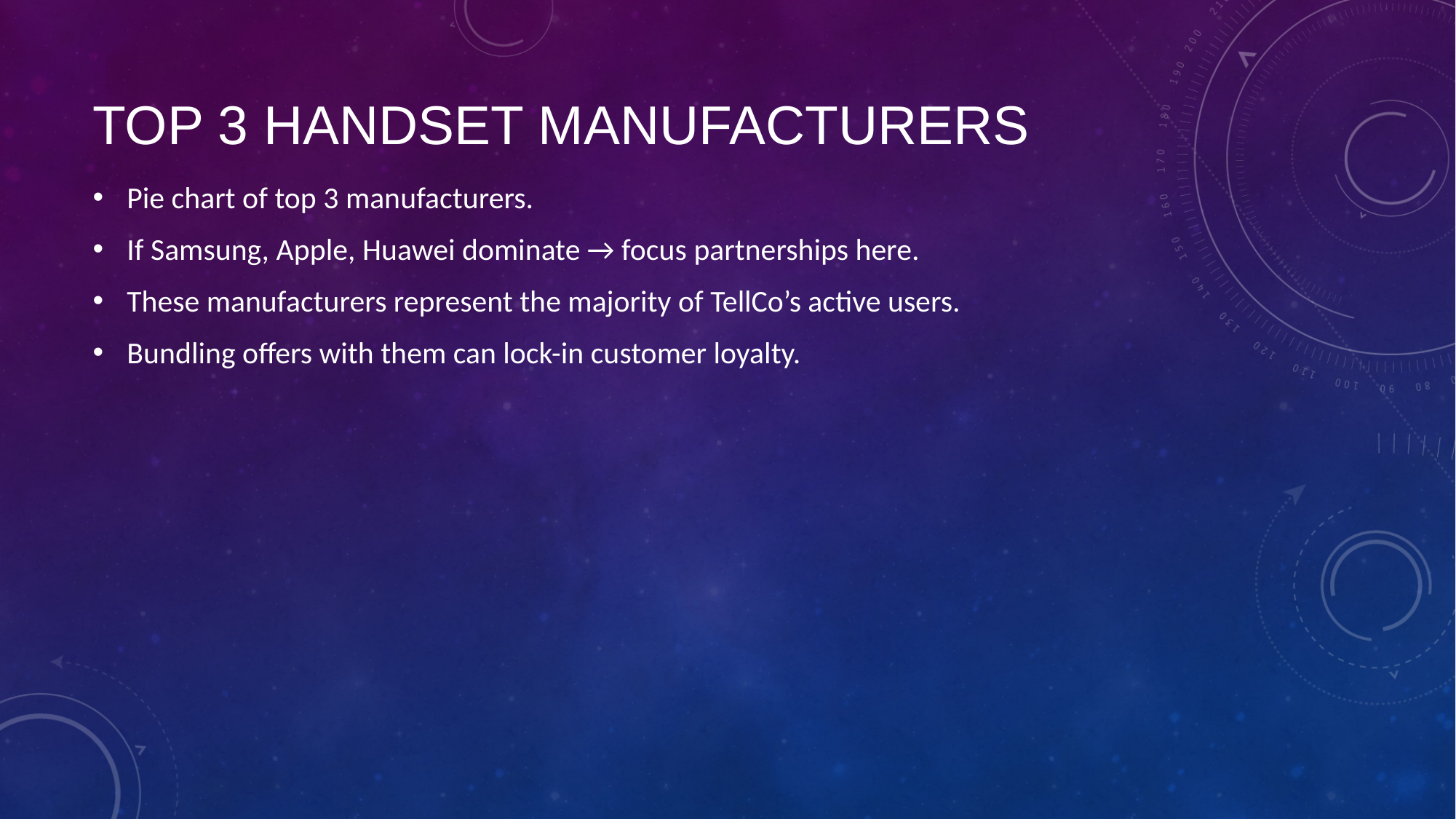

# Top 3 Handset Manufacturers
Pie chart of top 3 manufacturers.
If Samsung, Apple, Huawei dominate → focus partnerships here.
These manufacturers represent the majority of TellCo’s active users.
Bundling offers with them can lock-in customer loyalty.